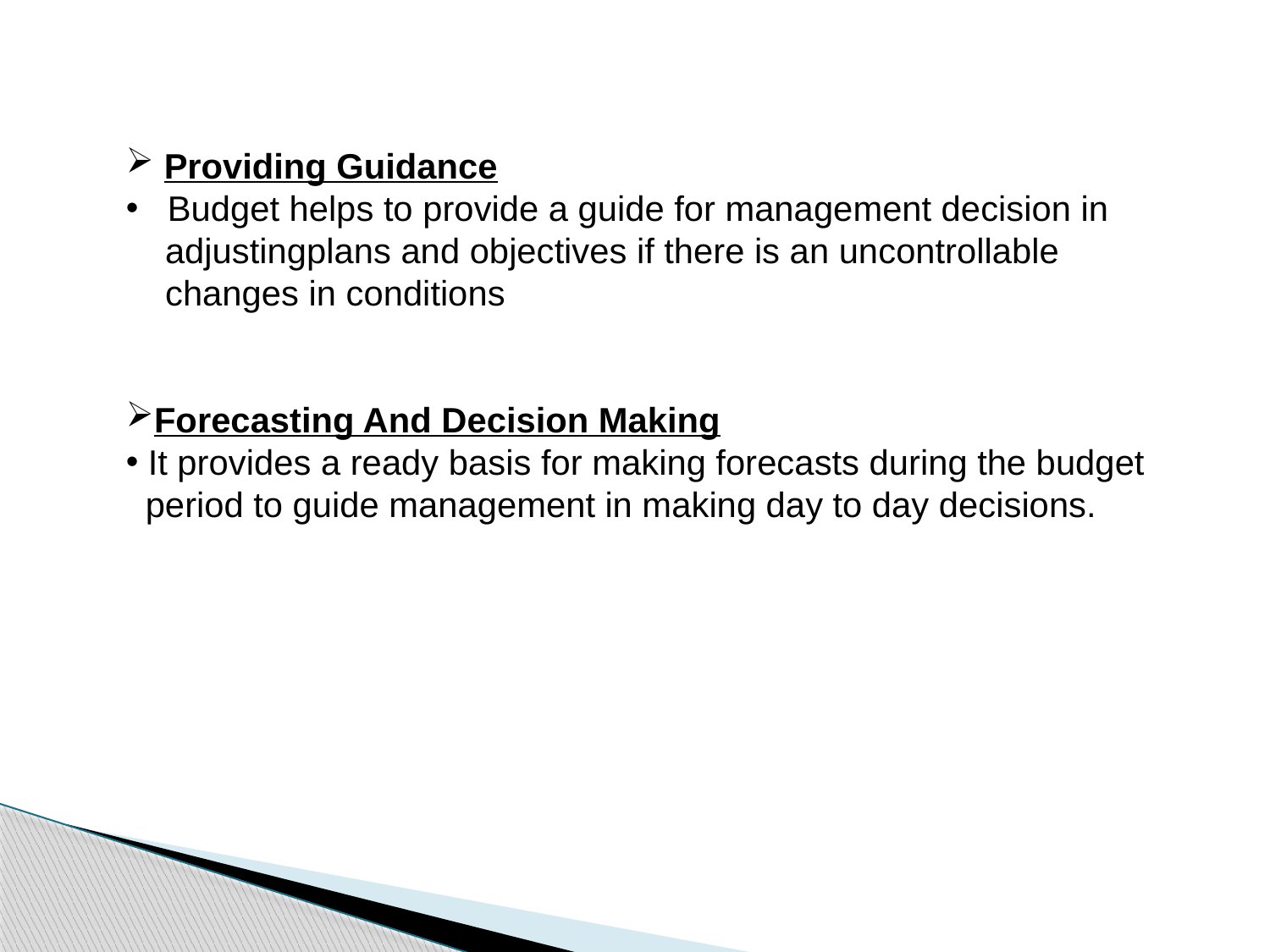

Providing Guidance
   Budget helps to provide a guide for management decision in
    adjustingplans and objectives if there is an uncontrollable
    changes in conditions

Forecasting And Decision Making
 It provides a ready basis for making forecasts during the budget
  period to guide management in making day to day decisions.